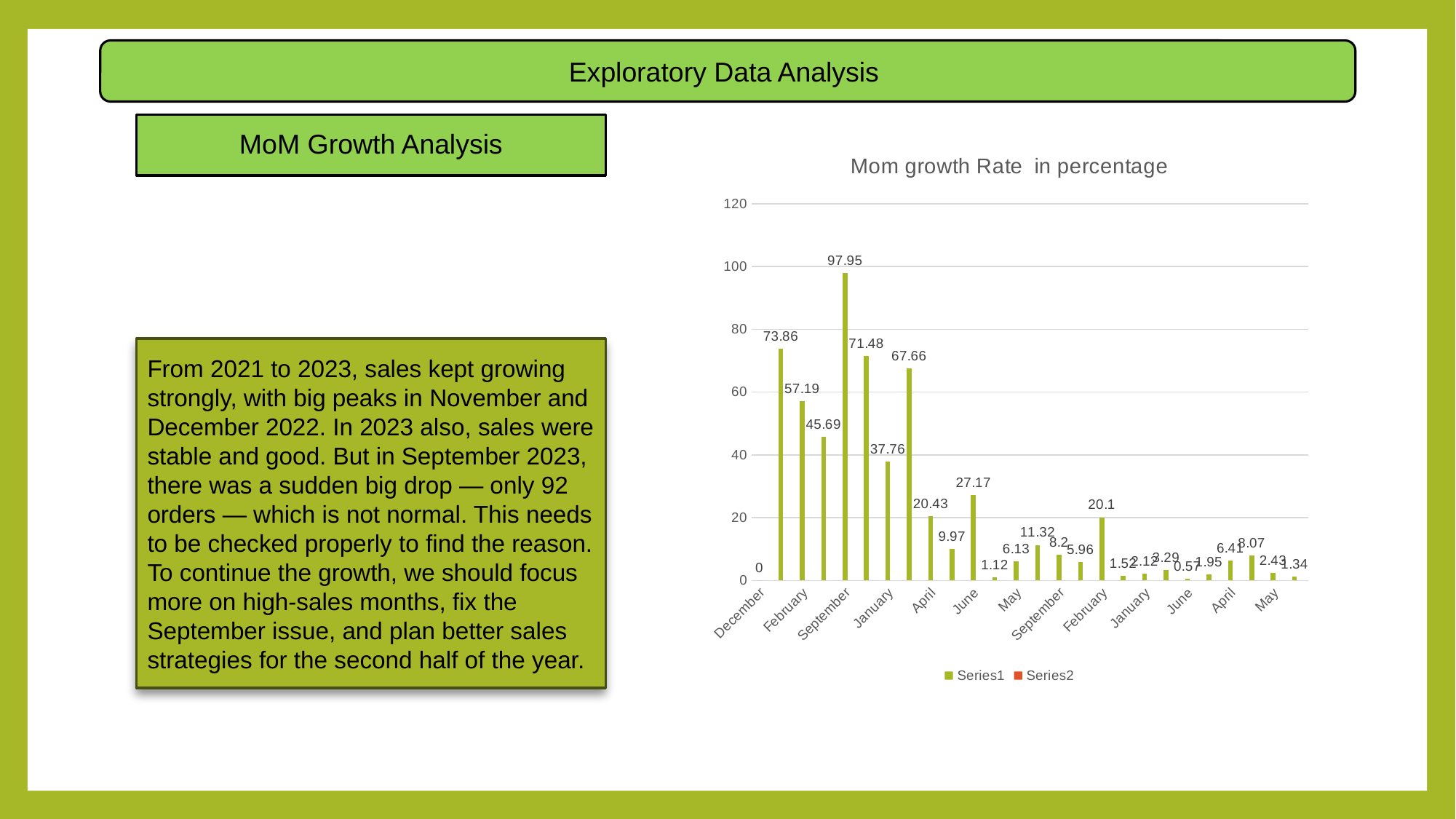

Exploratory Data Analysis
# MoM Growth Analysis

[unsupported chart]

From 2021 to 2023, sales kept growing strongly, with big peaks in November and December 2022. In 2023 also, sales were stable and good. But in September 2023, there was a sudden big drop — only 92 orders — which is not normal. This needs to be checked properly to find the reason. To continue the growth, we should focus more on high-sales months, fix the September issue, and plan better sales strategies for the second half of the year.